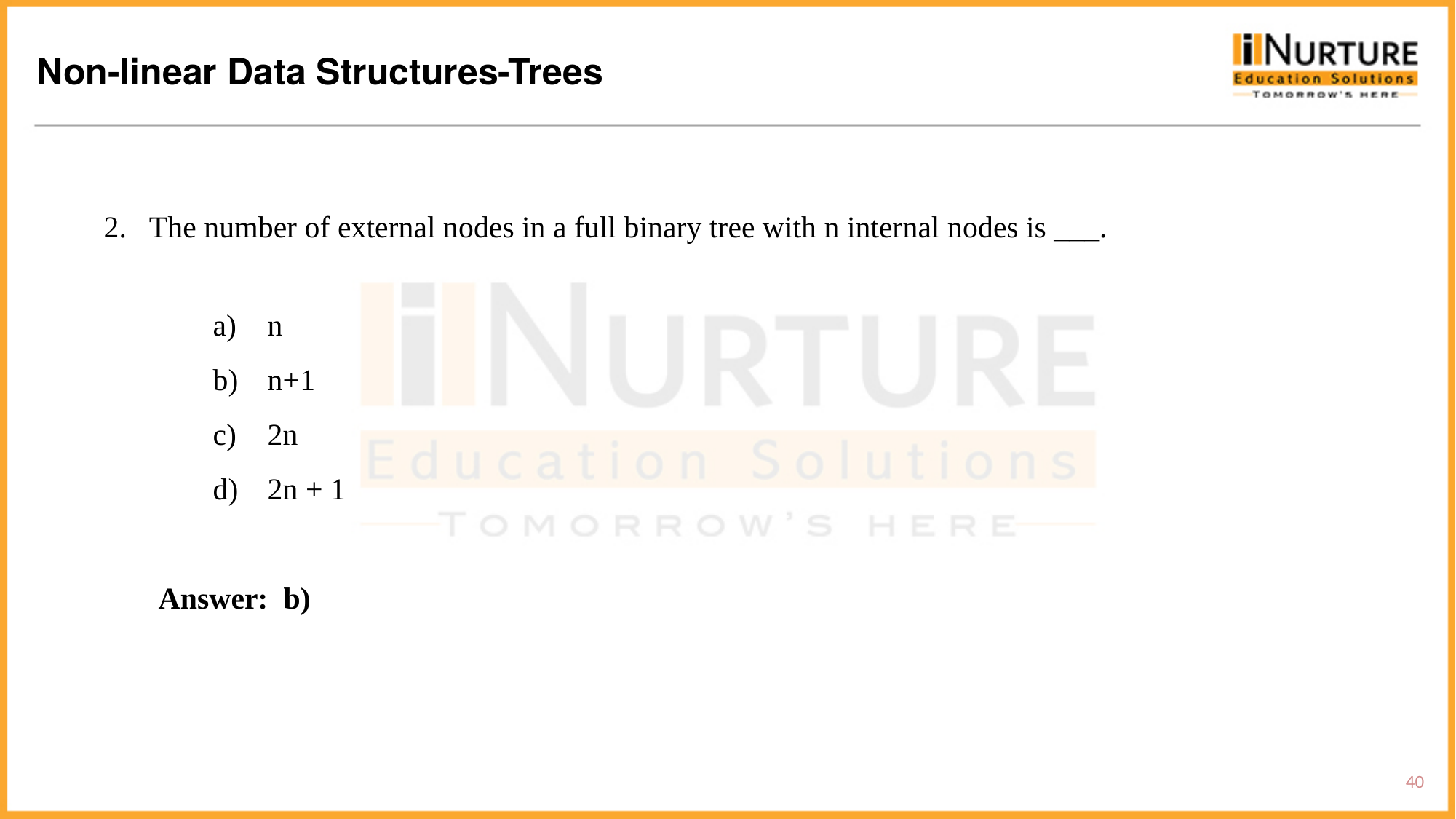

Non-linear Data Structures-Trees

2.   The number of external nodes in a full binary tree with n internal nodes is ___.

n
n+1
2n
2n + 1

Answer:  b)

40